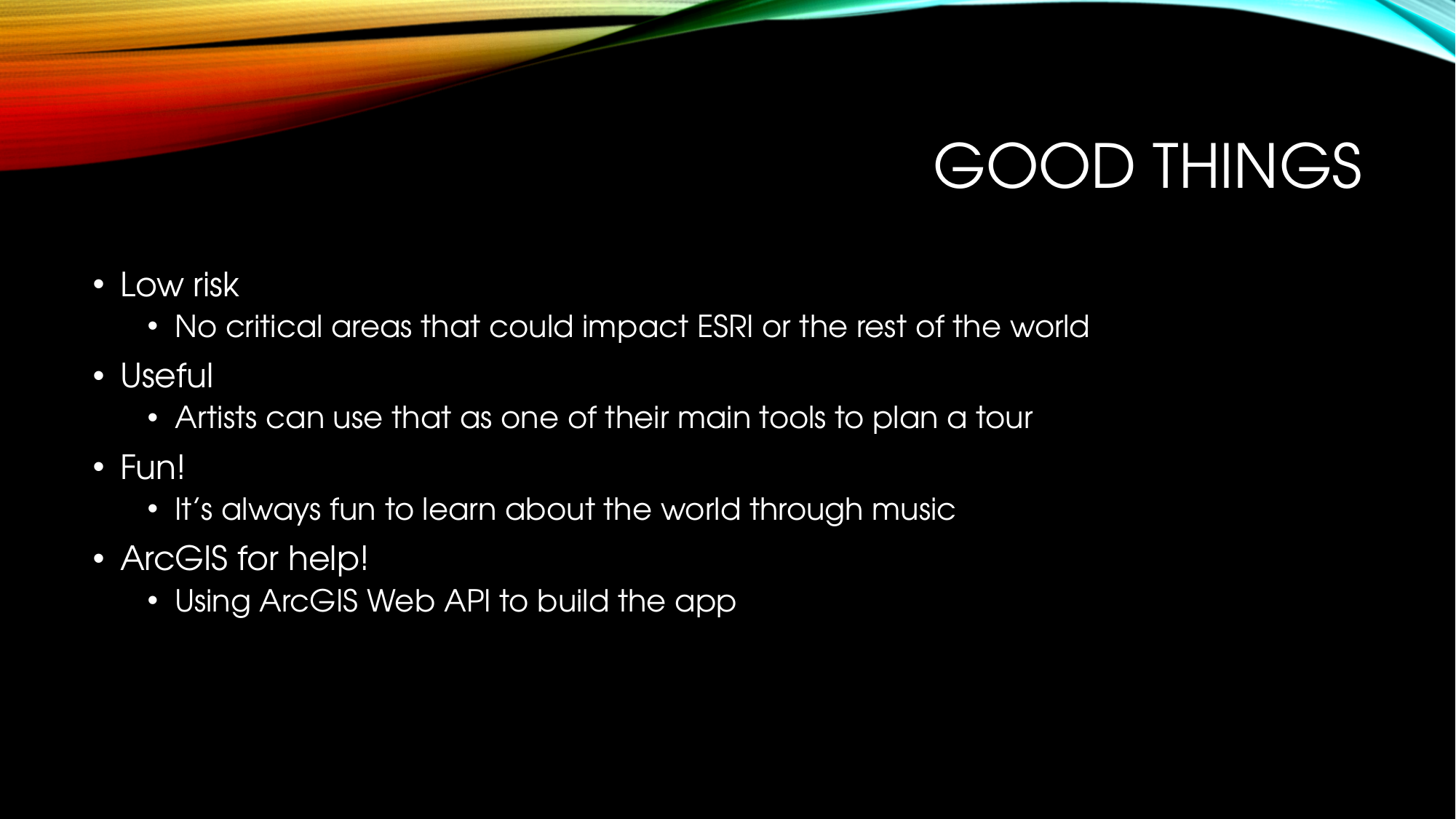

# Good things
Low risk
No critical areas that could impact ESRI or the rest of the world
Useful
Artists can use that as one of their main tools to plan a tour
Fun!
It’s always fun to learn about the world through music
ArcGIS for help!
Using ArcGIS Web API to build the app